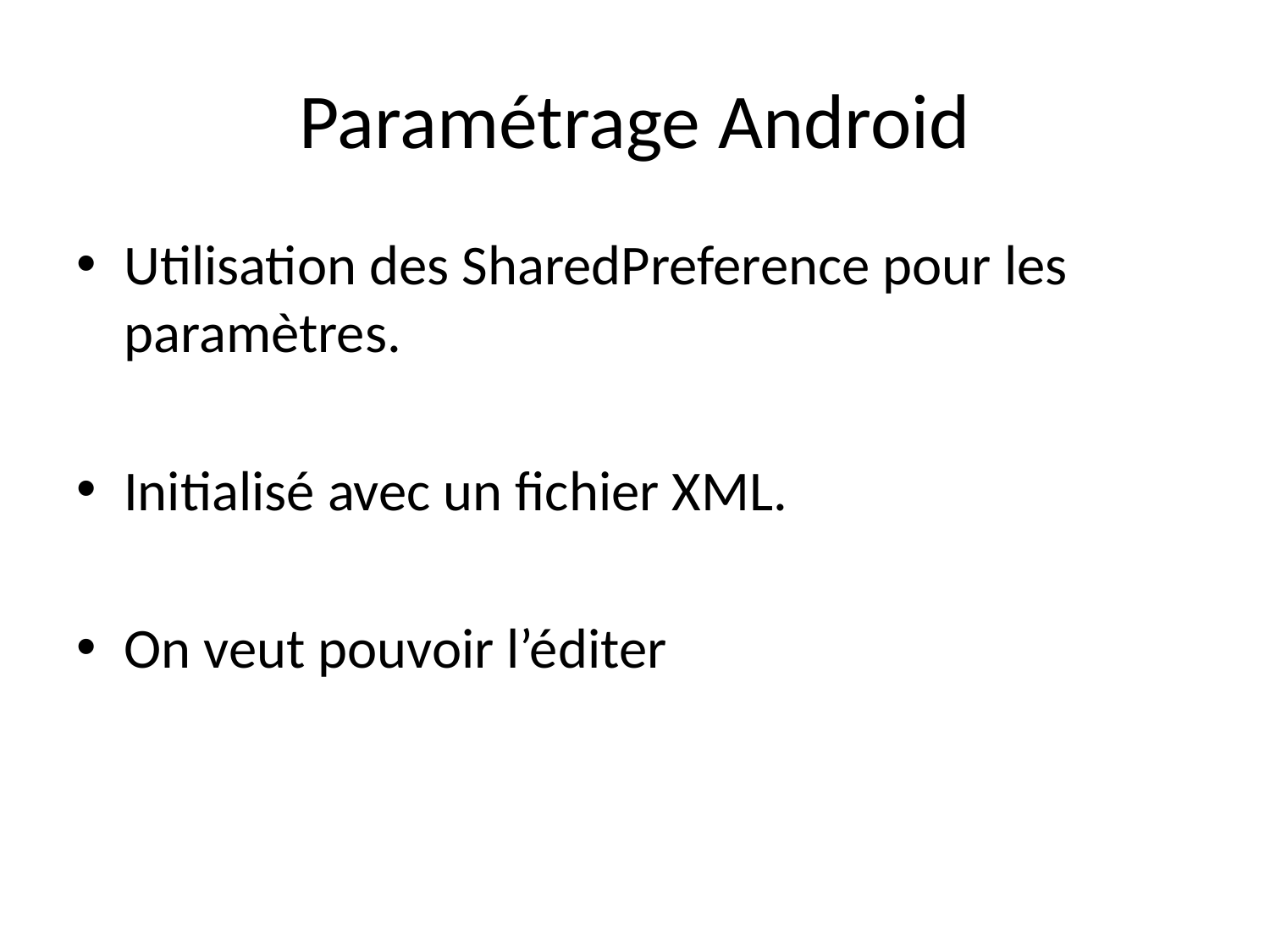

# Paramétrage Android
Utilisation des SharedPreference pour les paramètres.

Initialisé avec un fichier XML.

On veut pouvoir l’éditer